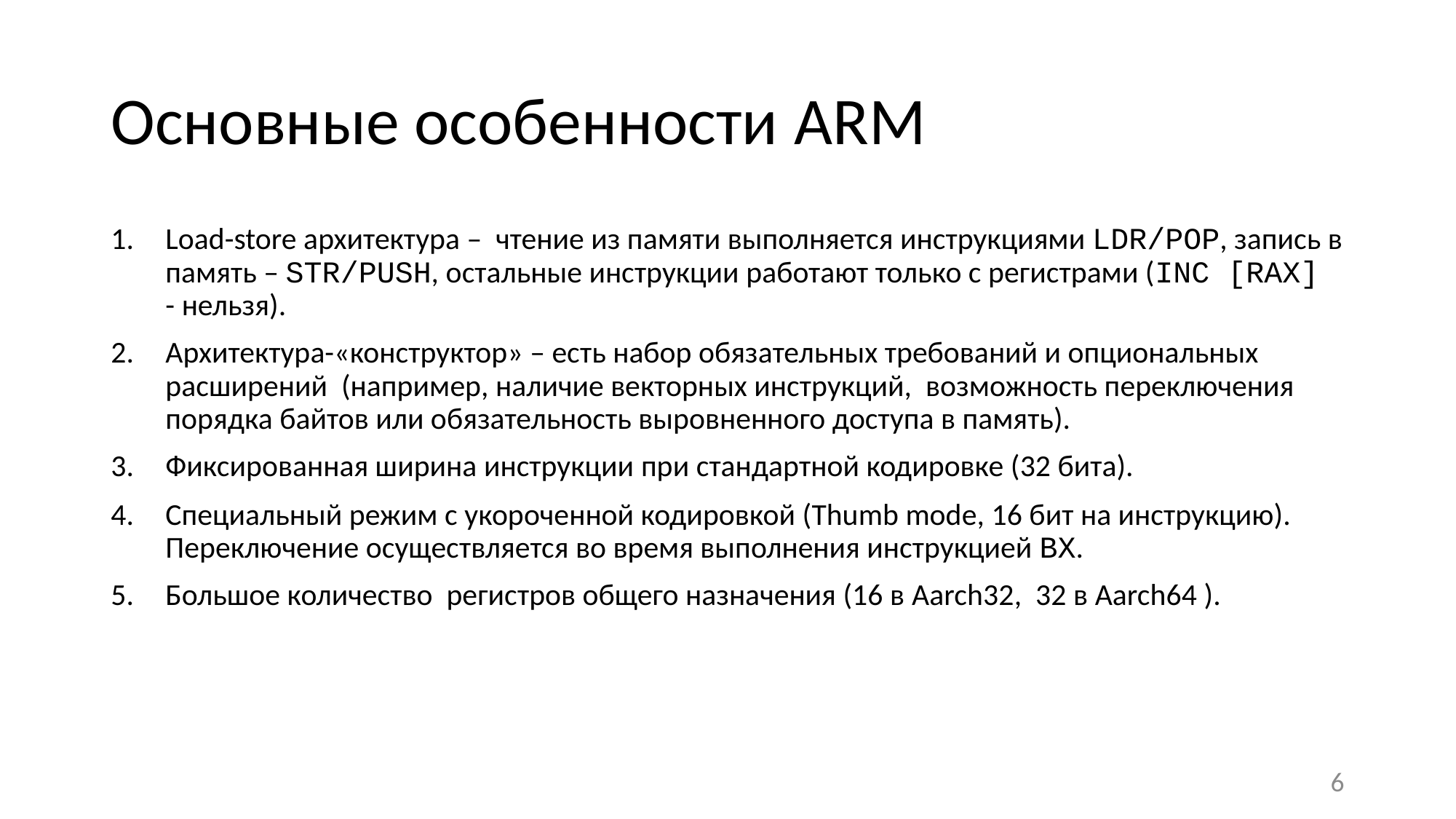

# Основные особенности ARM
Load-store архитектура –  чтение из памяти выполняется инструкциями LDR/POP, запись в память – STR/PUSH, остальные инструкции работают только с регистрами (INC [RAX] - нельзя).
Архитектура-«конструктор» – есть набор обязательных требований и опциональных расширений  (например, наличие векторных инструкций,  возможность переключения порядка байтов или обязательность выровненного доступа в память).
Фиксированная ширина инструкции при стандартной кодировке (32 бита).
Специальный режим с укороченной кодировкой (Thumb mode, 16 бит на инструкцию). Переключение осуществляется во время выполнения инструкцией BX.
Большое количество  регистров общего назначения (16 в Aarch32,  32 в Aarch64 ).
6